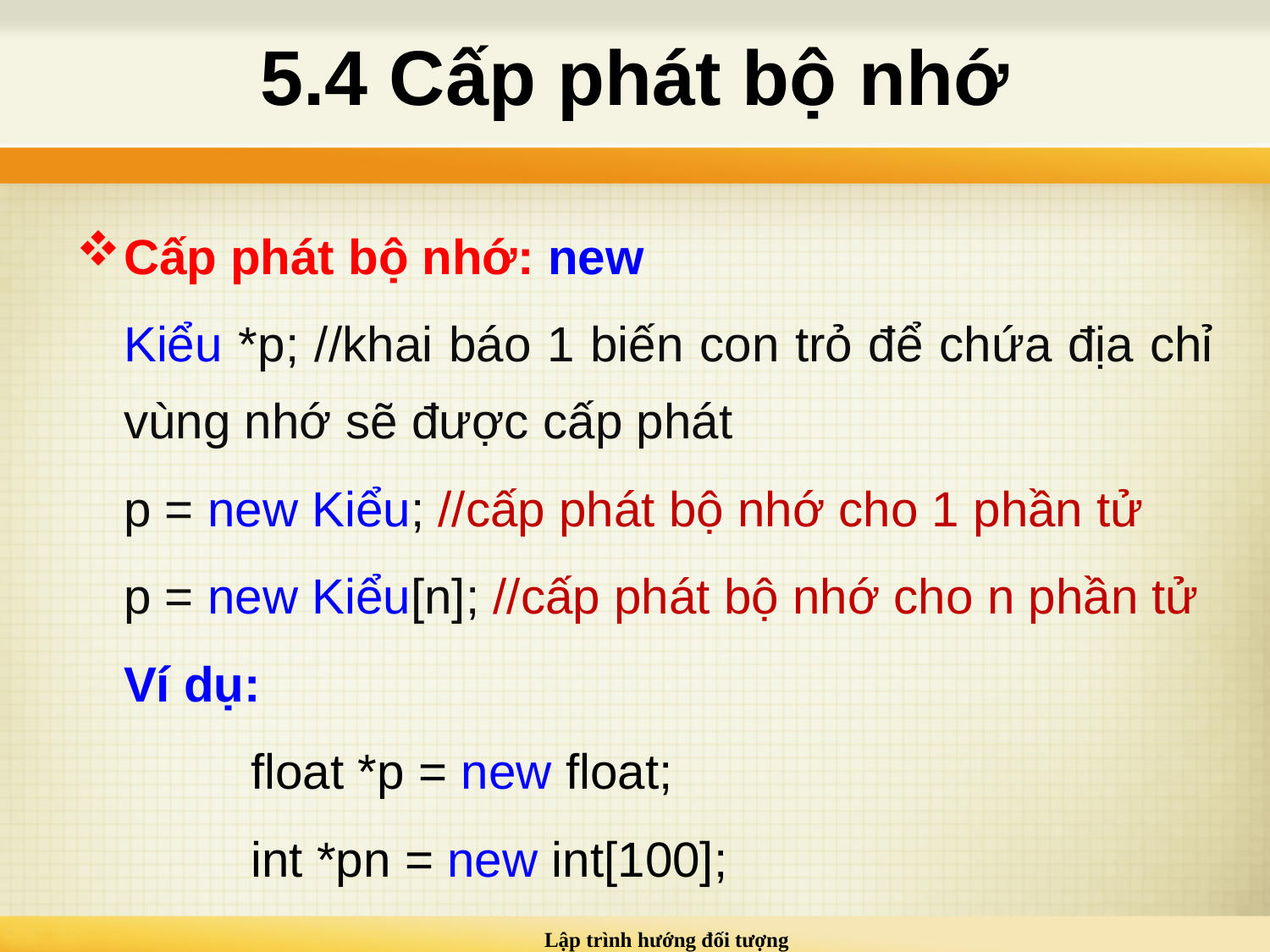

# 5.4 Cấp phát bộ nhớ
Cấp phát bộ nhớ: new
	Kiểu *p; //khai báo 1 biến con trỏ để chứa địa chỉ vùng nhớ sẽ được cấp phát
	p = new Kiểu; //cấp phát bộ nhớ cho 1 phần tử
	p = new Kiểu[n]; //cấp phát bộ nhớ cho n phần tử
Ví dụ:
		float *p = new float;
		int *pn = new int[100];

Lập trình hướng đối tượng
34